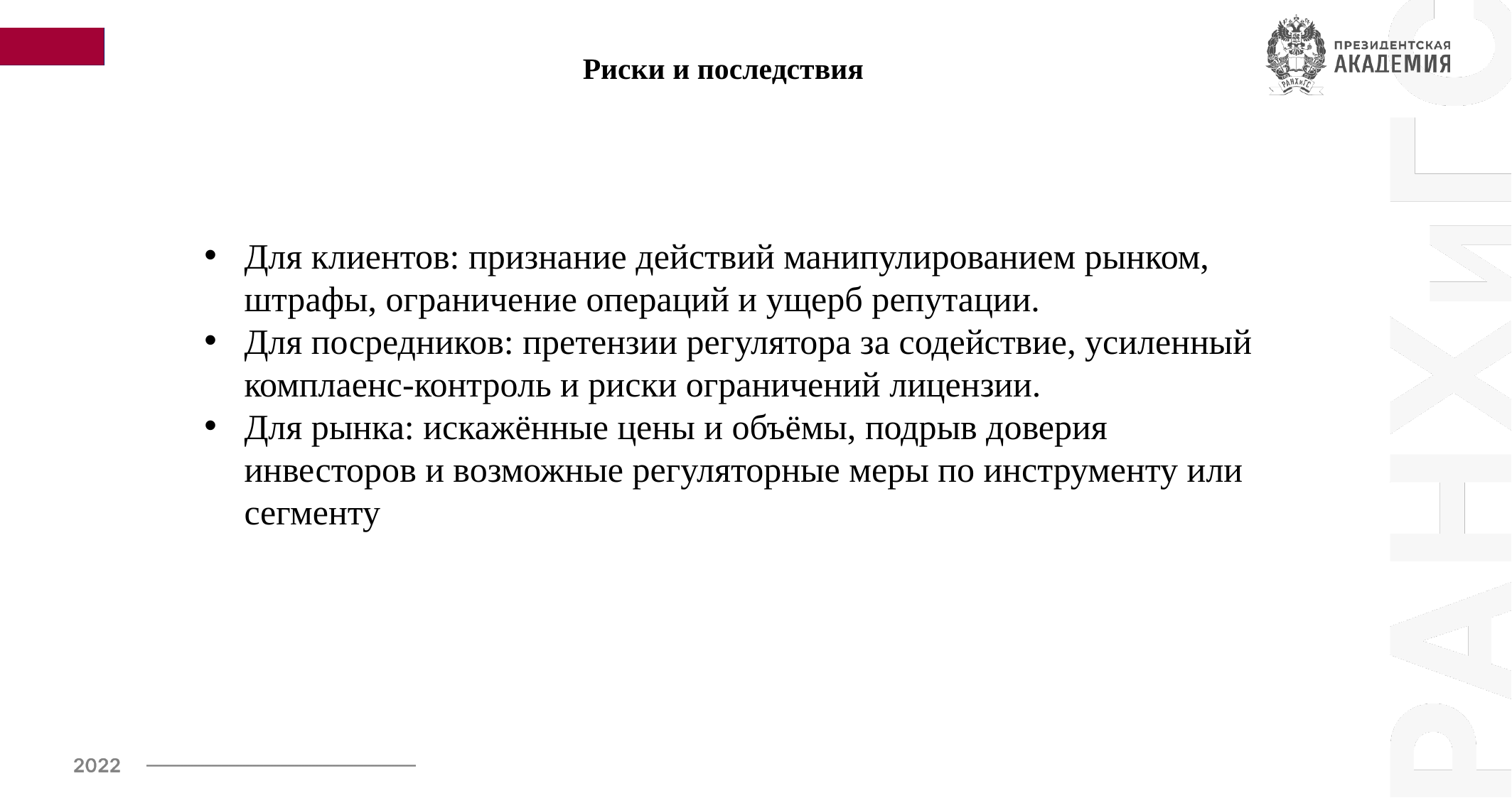

Риски и последствия
Для клиентов: признание действий манипулированием рынком, штрафы, ограничение операций и ущерб репутации.
Для посредников: претензии регулятора за содействие, усиленный комплаенс‑контроль и риски ограничений лицензии.
Для рынка: искажённые цены и объёмы, подрыв доверия инвесторов и возможные регуляторные меры по инструменту или сегменту